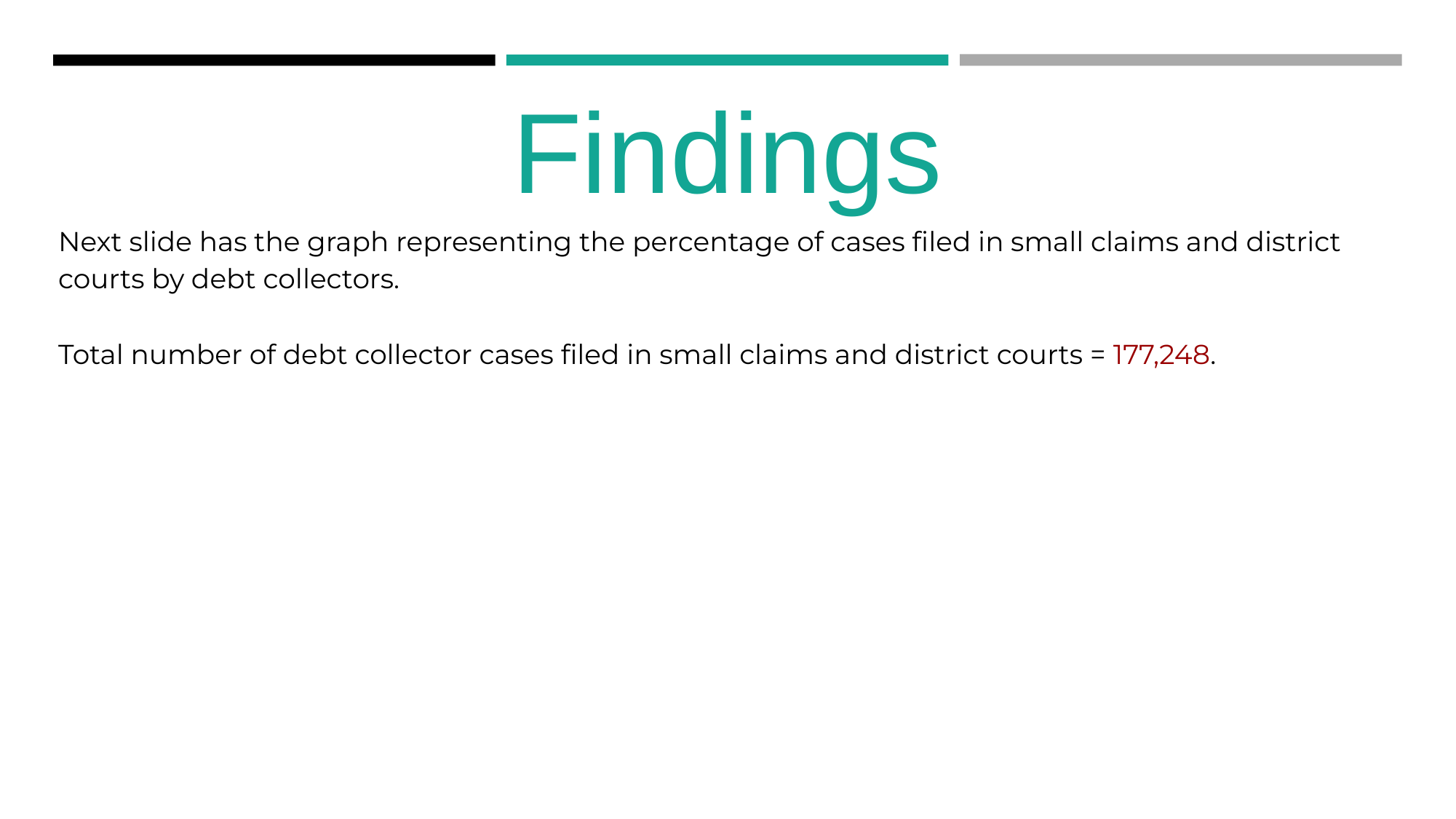

Findings
Next slide has the graph representing the percentage of cases filed in small claims and district courts by debt collectors.

Total number of debt collector cases filed in small claims and district courts = 177,248.